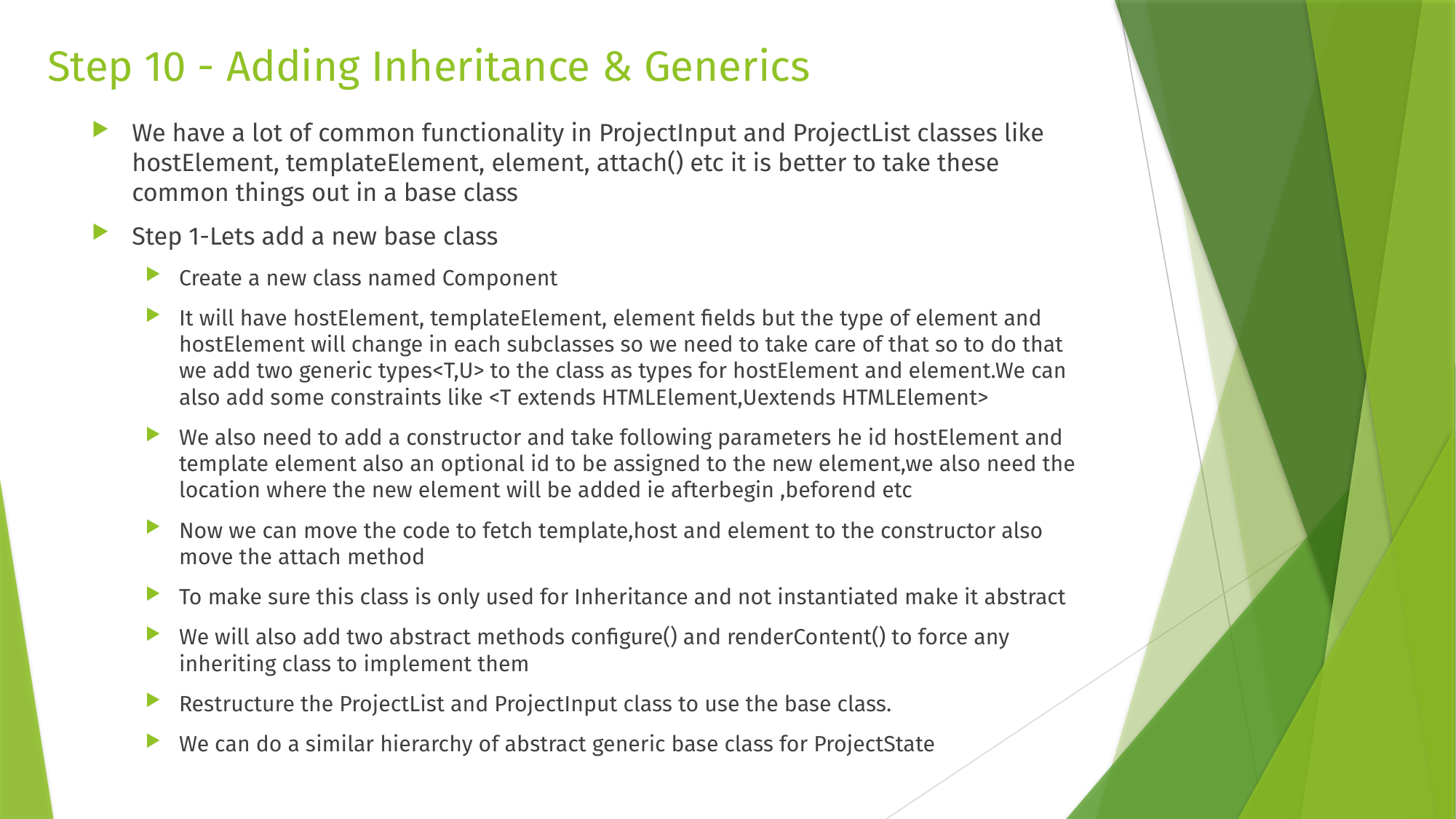

# Step 10 - Adding Inheritance & Generics
We have a lot of common functionality in ProjectInput and ProjectList classes like hostElement, templateElement, element, attach() etc it is better to take these common things out in a base class
Step 1-Lets add a new base class
Create a new class named Component
It will have hostElement, templateElement, element fields but the type of element and hostElement will change in each subclasses so we need to take care of that so to do that we add two generic types<T,U> to the class as types for hostElement and element.We can also add some constraints like <T extends HTMLElement,Uextends HTMLElement>
We also need to add a constructor and take following parameters he id hostElement and template element also an optional id to be assigned to the new element,we also need the location where the new element will be added ie afterbegin ,beforend etc
Now we can move the code to fetch template,host and element to the constructor also move the attach method
To make sure this class is only used for Inheritance and not instantiated make it abstract
We will also add two abstract methods configure() and renderContent() to force any inheriting class to implement them
Restructure the ProjectList and ProjectInput class to use the base class.
We can do a similar hierarchy of abstract generic base class for ProjectState